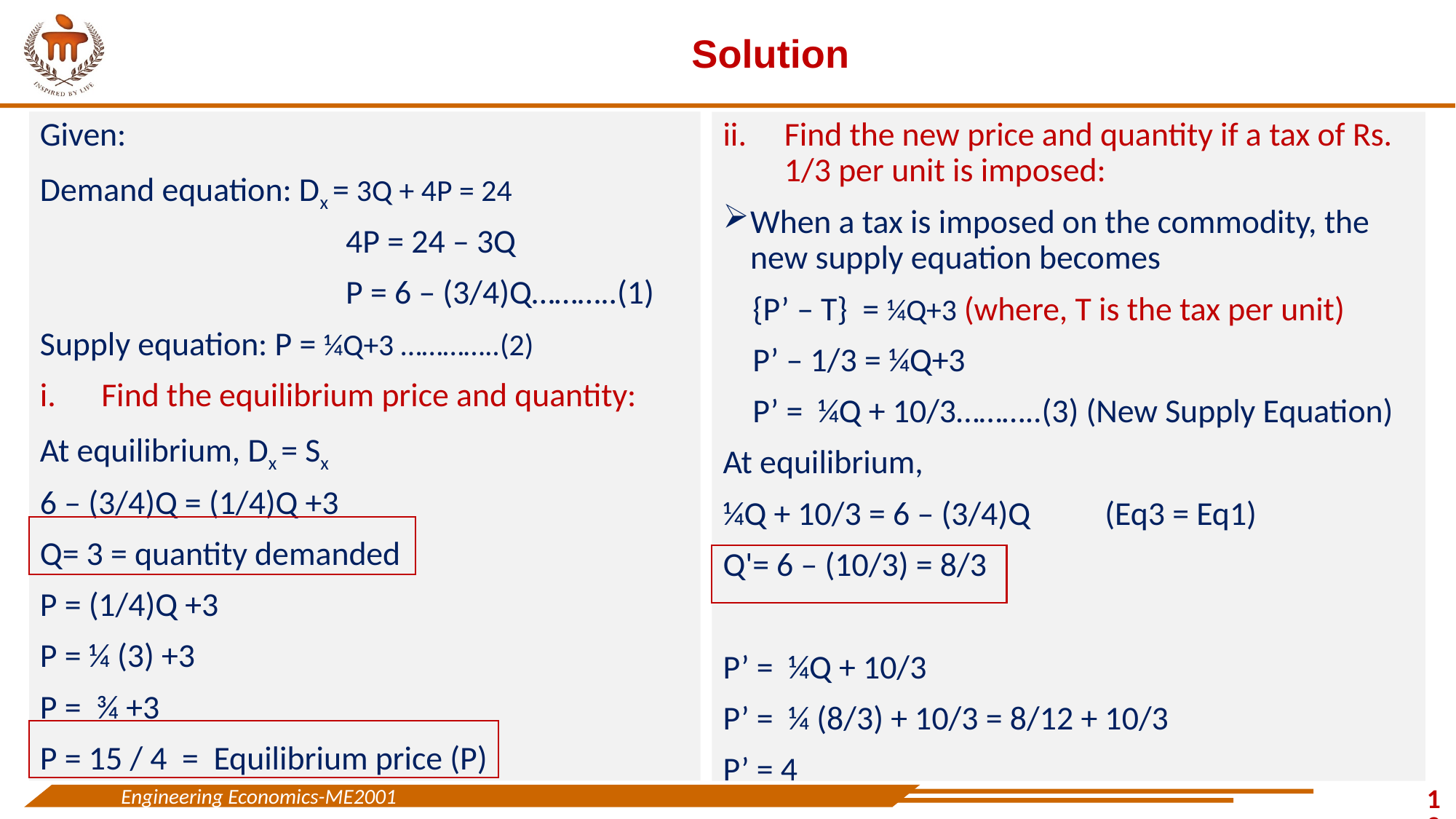

# Solution
Given:
Demand equation: Dx = 3Q + 4P = 24
                                         4P = 24 – 3Q
                                         P = 6 – (3/4)Q………..(1)
Supply equation: P = ¼Q+3 …………..(2)
Find the equilibrium price and quantity:
At equilibrium, Dx = Sx
6 – (3/4)Q = (1/4)Q +3
Q= 3 = quantity demanded
P = (1/4)Q +3
P = ¼ (3) +3
P =  ¾ +3
P = 15 / 4  =  Equilibrium price (P)
Find the new price and quantity if a tax of Rs. 1/3 per unit is imposed:
When a tax is imposed on the commodity, the new supply equation becomes
    {P’ – T}  = ¼Q+3 (where, T is the tax per unit)
    P’ – 1/3 = ¼Q+3
    P’ =  ¼Q + 10/3………..(3) (New Supply Equation)
At equilibrium,
¼Q + 10/3 = 6 – (3/4)Q          (Eq3 = Eq1)
Q'= 6 – (10/3) = 8/3

P’ =  ¼Q + 10/3
P’ =  ¼ (8/3) + 10/3 = 8/12 + 10/3
P’ = 4

0

12